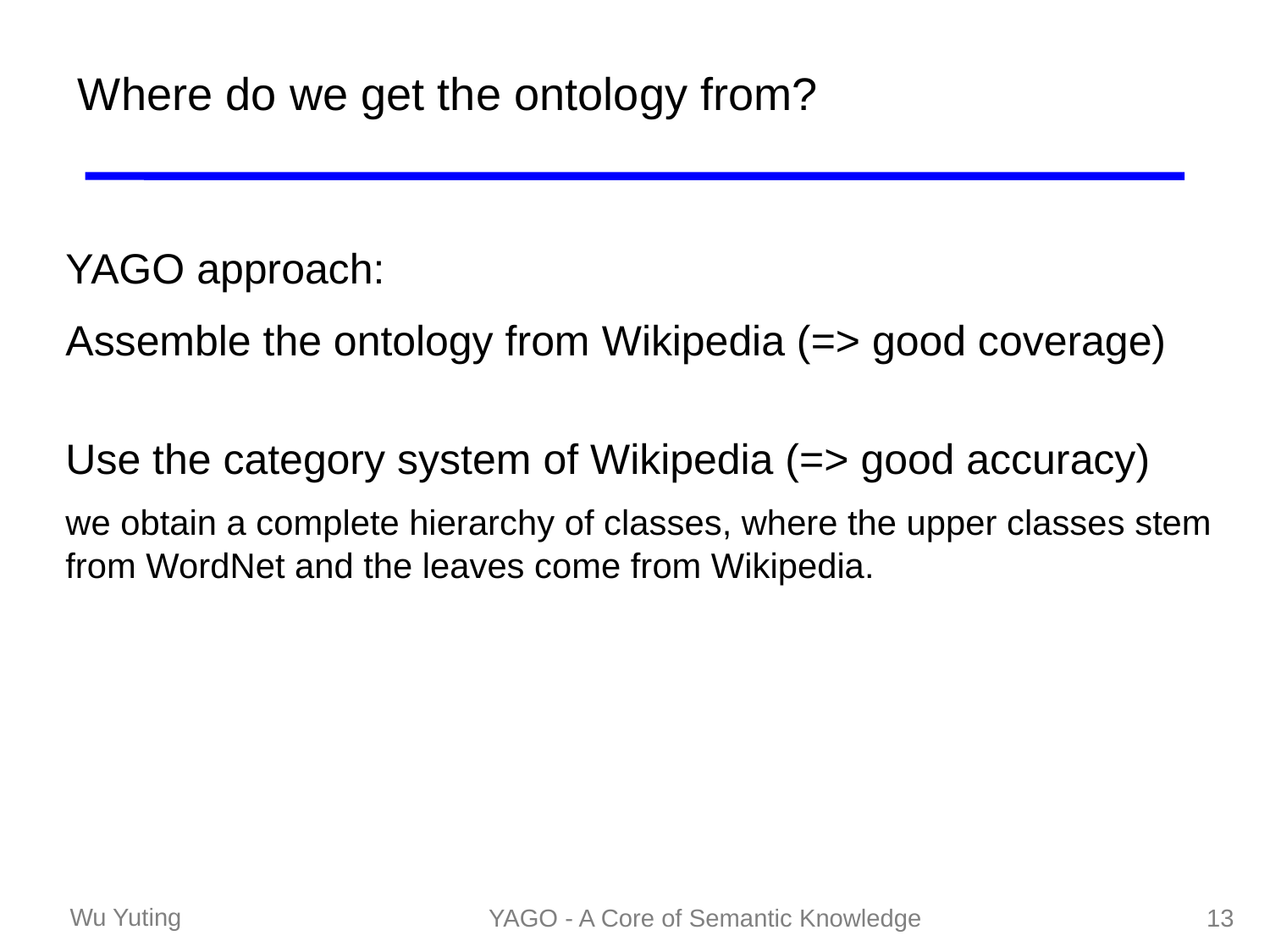

# Where do we get the ontology from?
YAGO approach:
Assemble the ontology from Wikipedia (=> good coverage)
Use the category system of Wikipedia (=> good accuracy)
we obtain a complete hierarchy of classes, where the upper classes stem from WordNet and the leaves come from Wikipedia.

YAGO - A Core of Semantic Knowledge
13